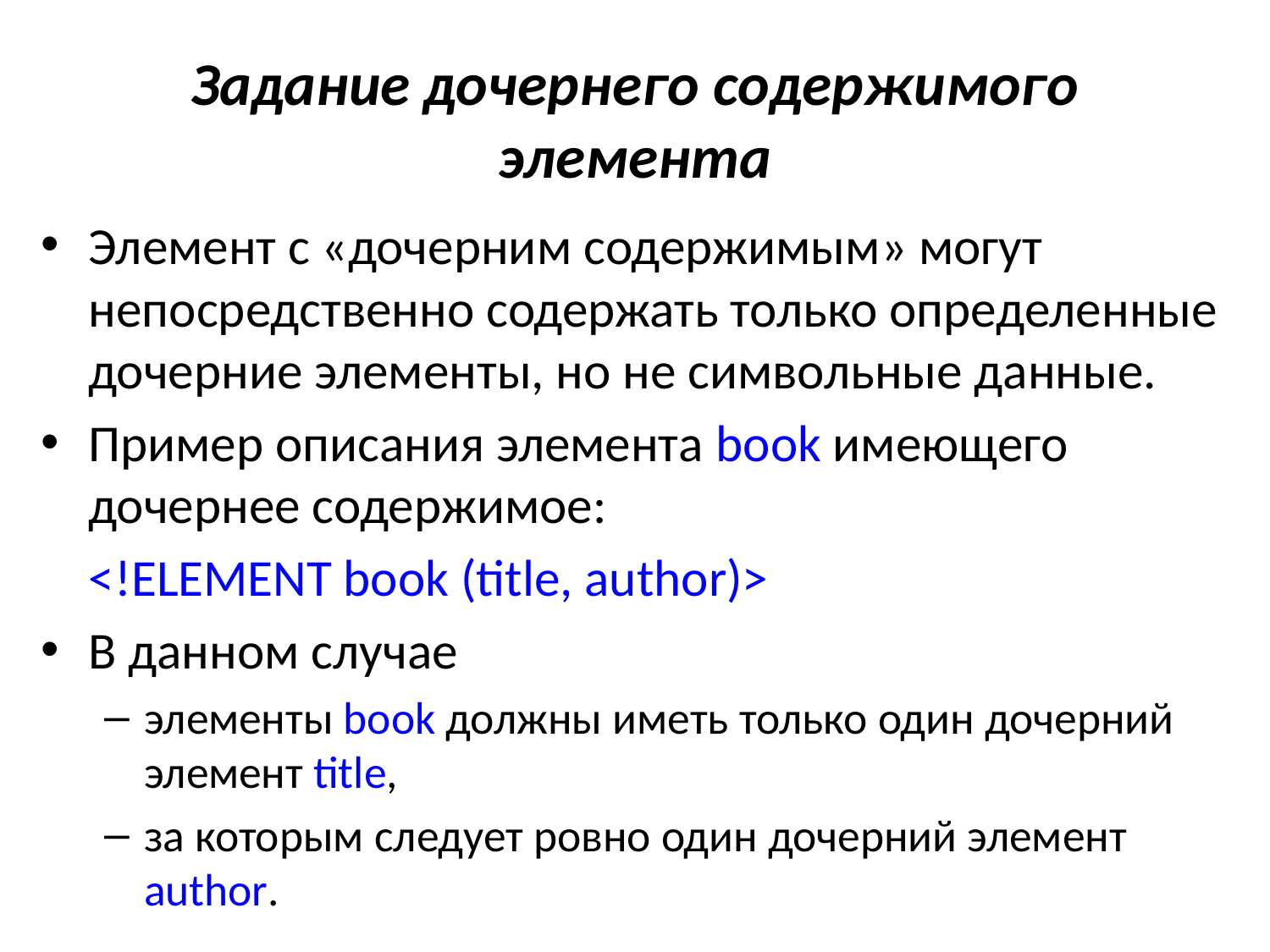

# Задание дочернего содержимого элемента
Элемент с «дочерним содержимым» могут непосредственно содержать только определенные дочерние элементы, но не символьные данные.
Пример описания элемента book имеющего дочернее содержимое:
	<!ELEMENT book (title, author)>
В данном случае
элементы book должны иметь только один дочерний элемент title,
за которым следует ровно один дочерний элемент author.